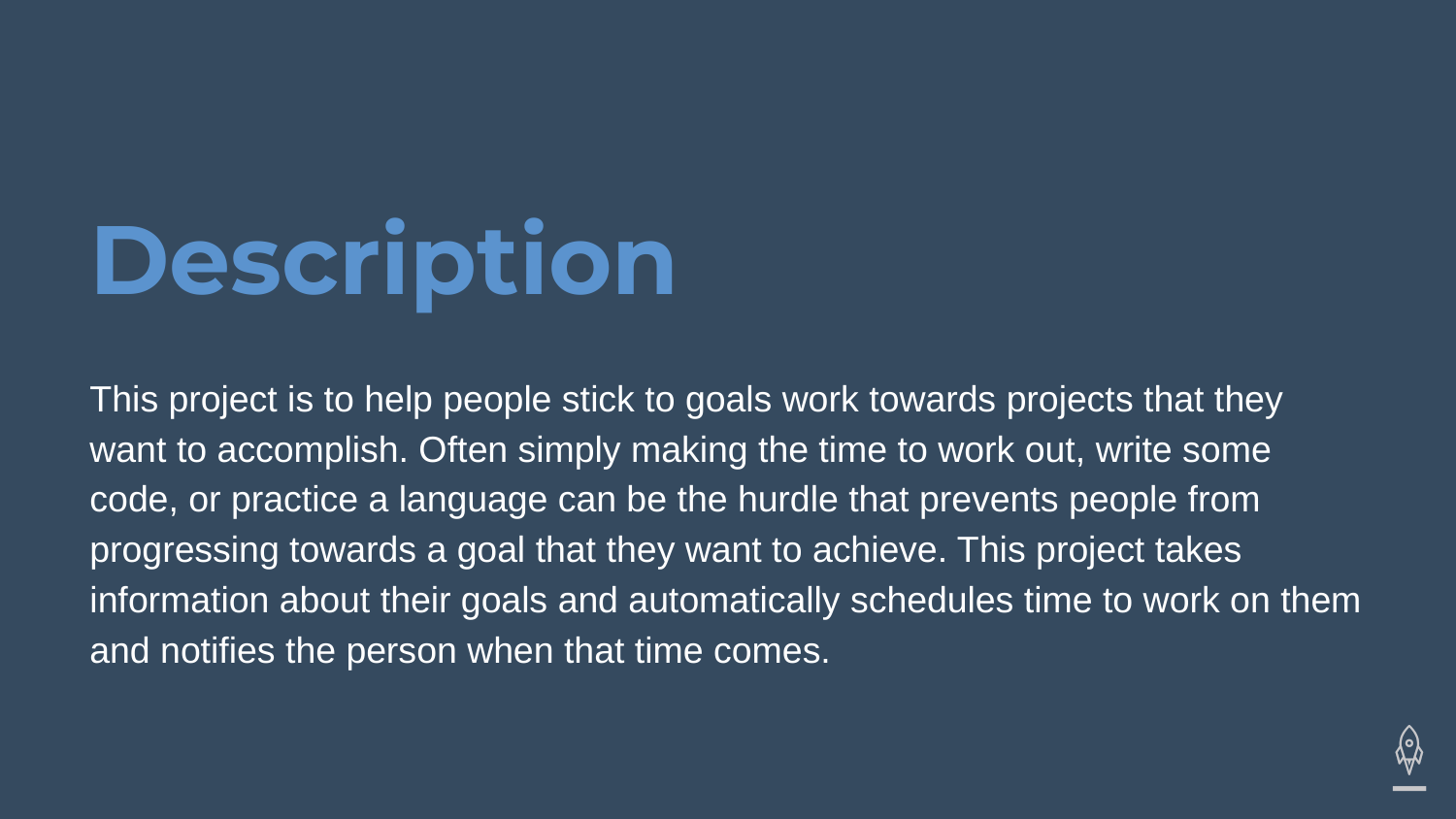

# Description
This project is to help people stick to goals work towards projects that they want to accomplish. Often simply making the time to work out, write some code, or practice a language can be the hurdle that prevents people from progressing towards a goal that they want to achieve. This project takes information about their goals and automatically schedules time to work on them and notifies the person when that time comes.